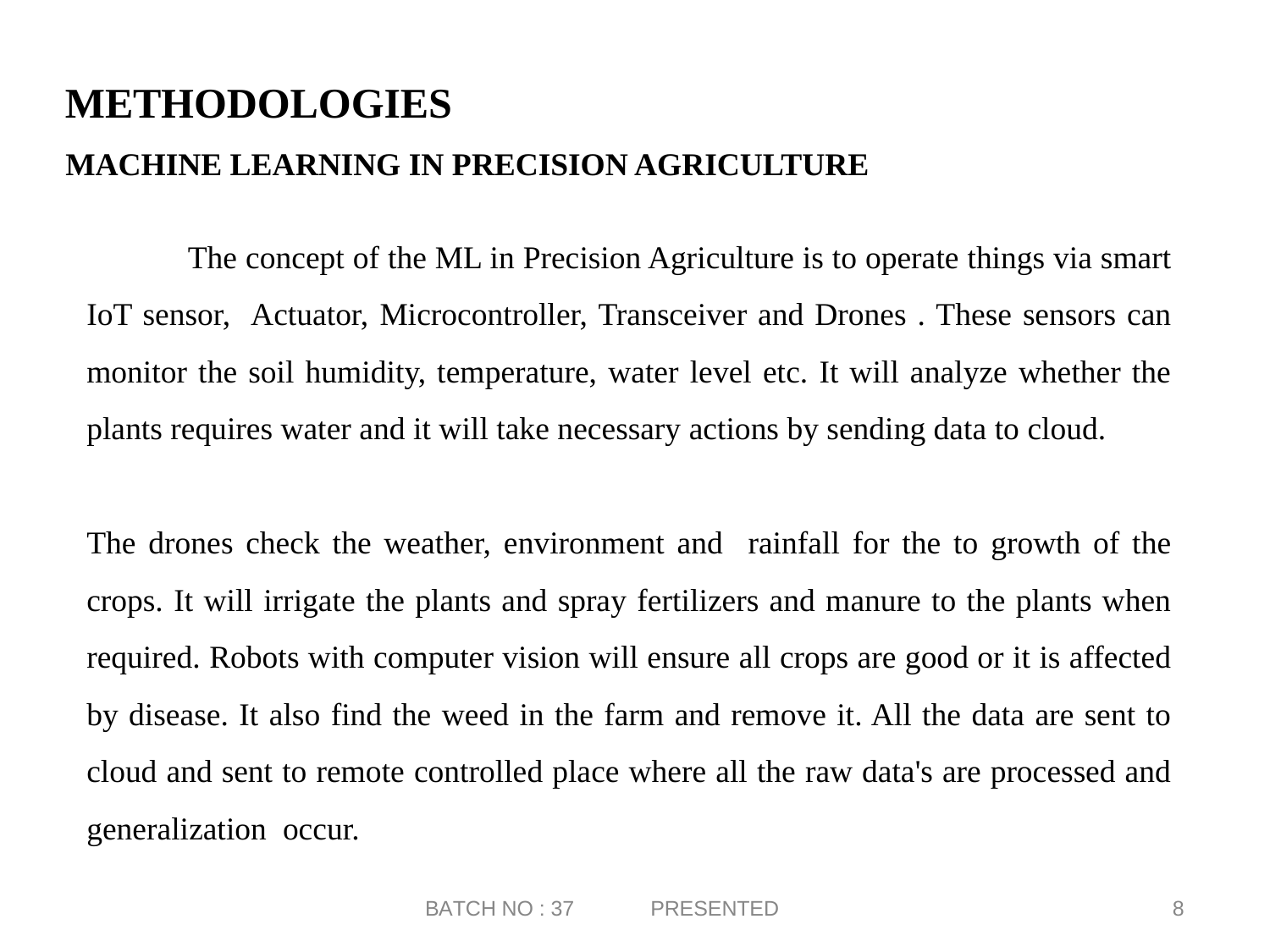

# METHODOLOGIES
MACHINE LEARNING IN PRECISION AGRICULTURE
            The concept of the ML in Precision Agriculture is to operate things via smart IoT sensor,  Actuator, Microcontroller, Transceiver and Drones . These sensors can monitor the soil humidity, temperature, water level etc. It will analyze whether the plants requires water and it will take necessary actions by sending data to cloud.

The drones check the weather, environment and  rainfall for the to growth of the crops. It will irrigate the plants and spray fertilizers and manure to the plants when required. Robots with computer vision will ensure all crops are good or it is affected by disease. It also find the weed in the farm and remove it. All the data are sent to cloud and sent to remote controlled place where all the raw data's are processed and generalization  occur.

PRESENTED
8
BATCH NO : 37